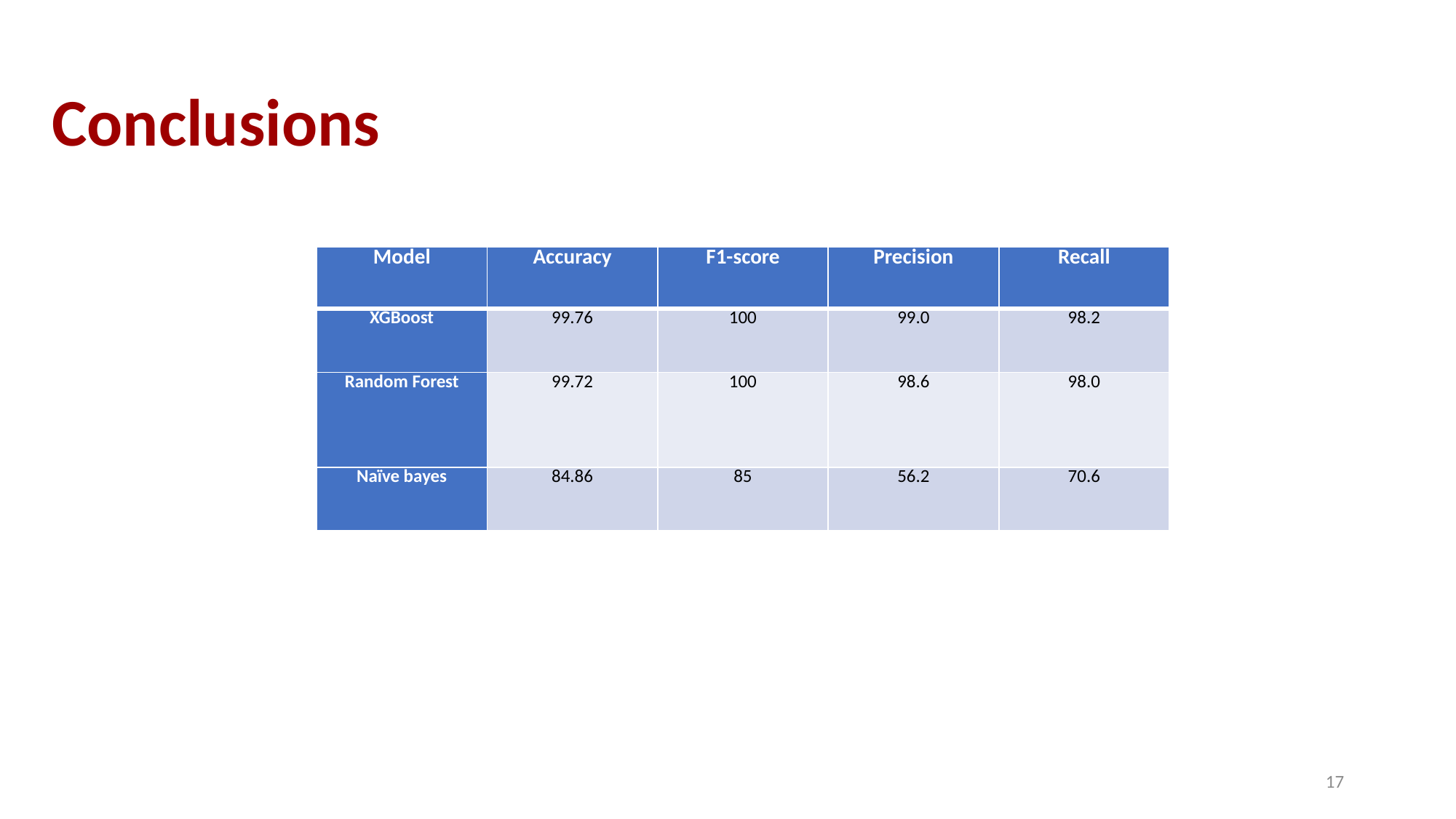

# Conclusions
| Model | Accuracy | F1-score | Precision | Recall |
| --- | --- | --- | --- | --- |
| XGBoost | 99.76 | 100 | 99.0 | 98.2 |
| Random Forest | 99.72 | 100 | 98.6 | 98.0 |
| Naïve bayes | 84.86 | 85 | 56.2 | 70.6 |
17